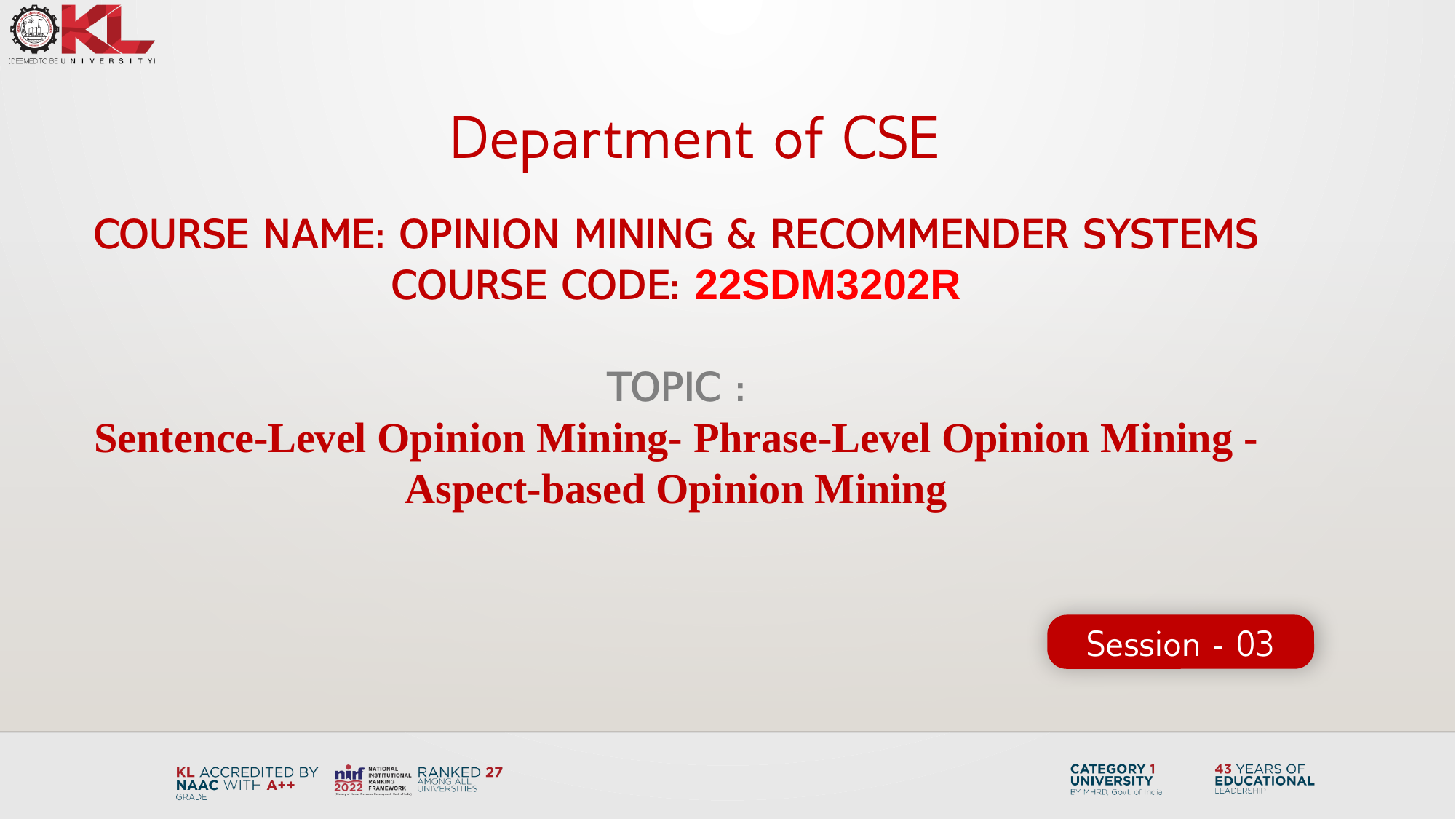

Department of CSE
COURSE NAME: OPINION MINING & RECOMMENDER SYSTEMS
COURSE CODE: 22SDM3202R

TOPIC :
Sentence-Level Opinion Mining- Phrase-Level Opinion Mining - Aspect-based Opinion Mining
Session - 03